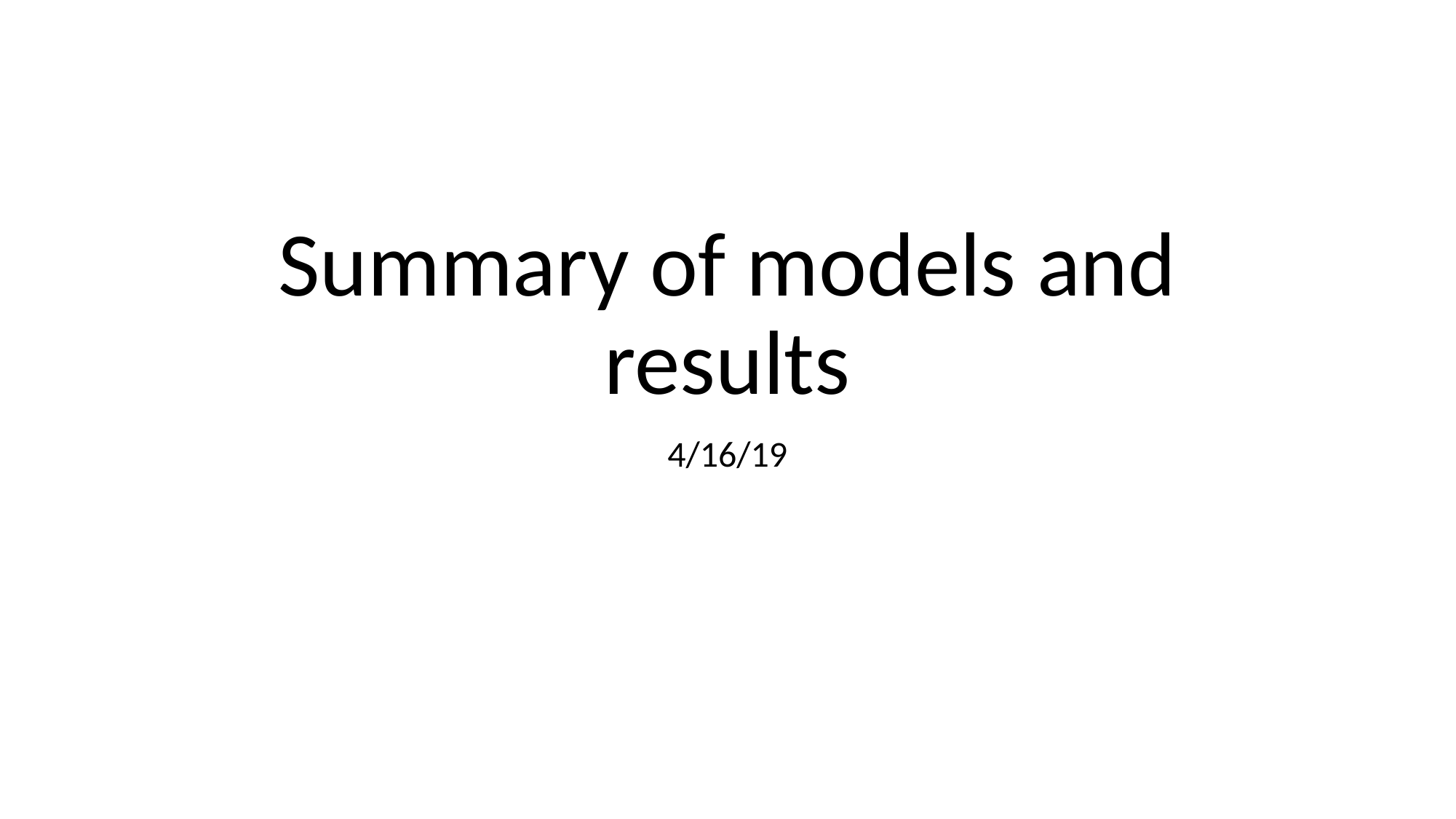

# Summary of models and results
4/16/19